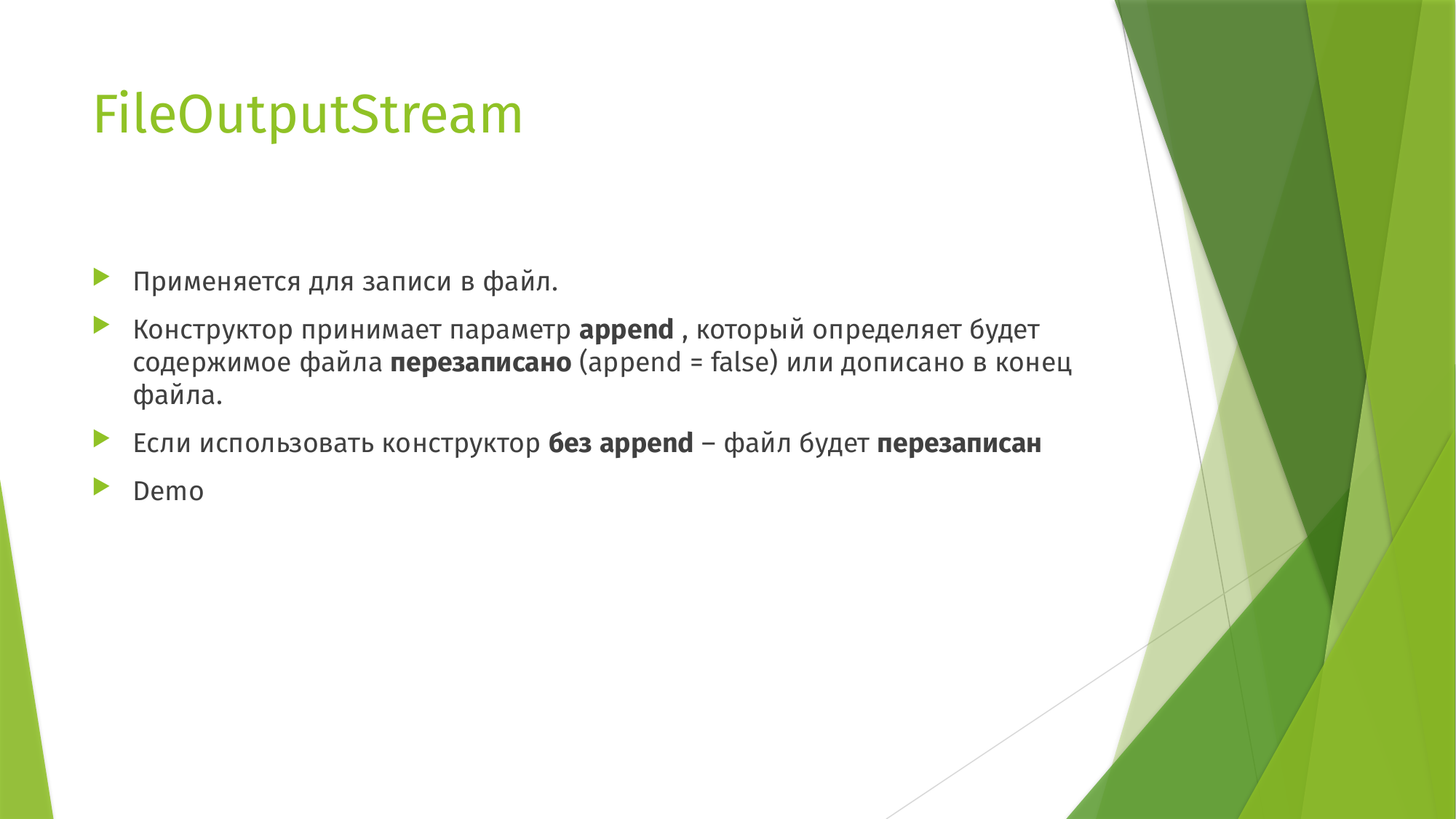

# FileOutputStream
Применяется для записи в файл.
Конструктор принимает параметр append , который определяет будет содержимое файла перезаписано (append = false) или дописано в конец файла.
Если использовать конструктор без append – файл будет перезаписан
Demo